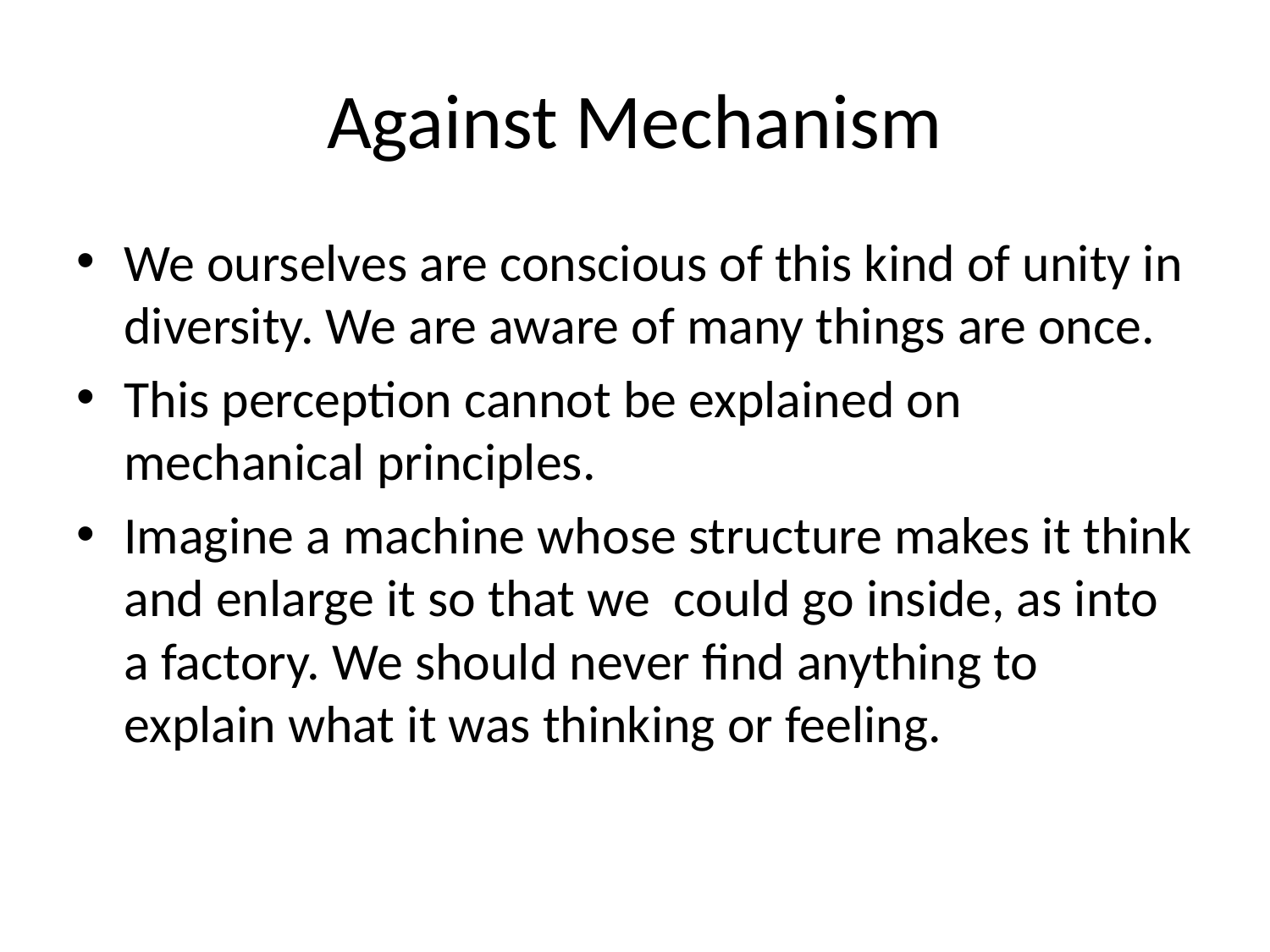

# Against Mechanism
We ourselves are conscious of this kind of unity in diversity. We are aware of many things are once.
This perception cannot be explained on mechanical principles.
Imagine a machine whose structure makes it think and enlarge it so that we  could go inside, as into a factory. We should never find anything to explain what it was thinking or feeling.